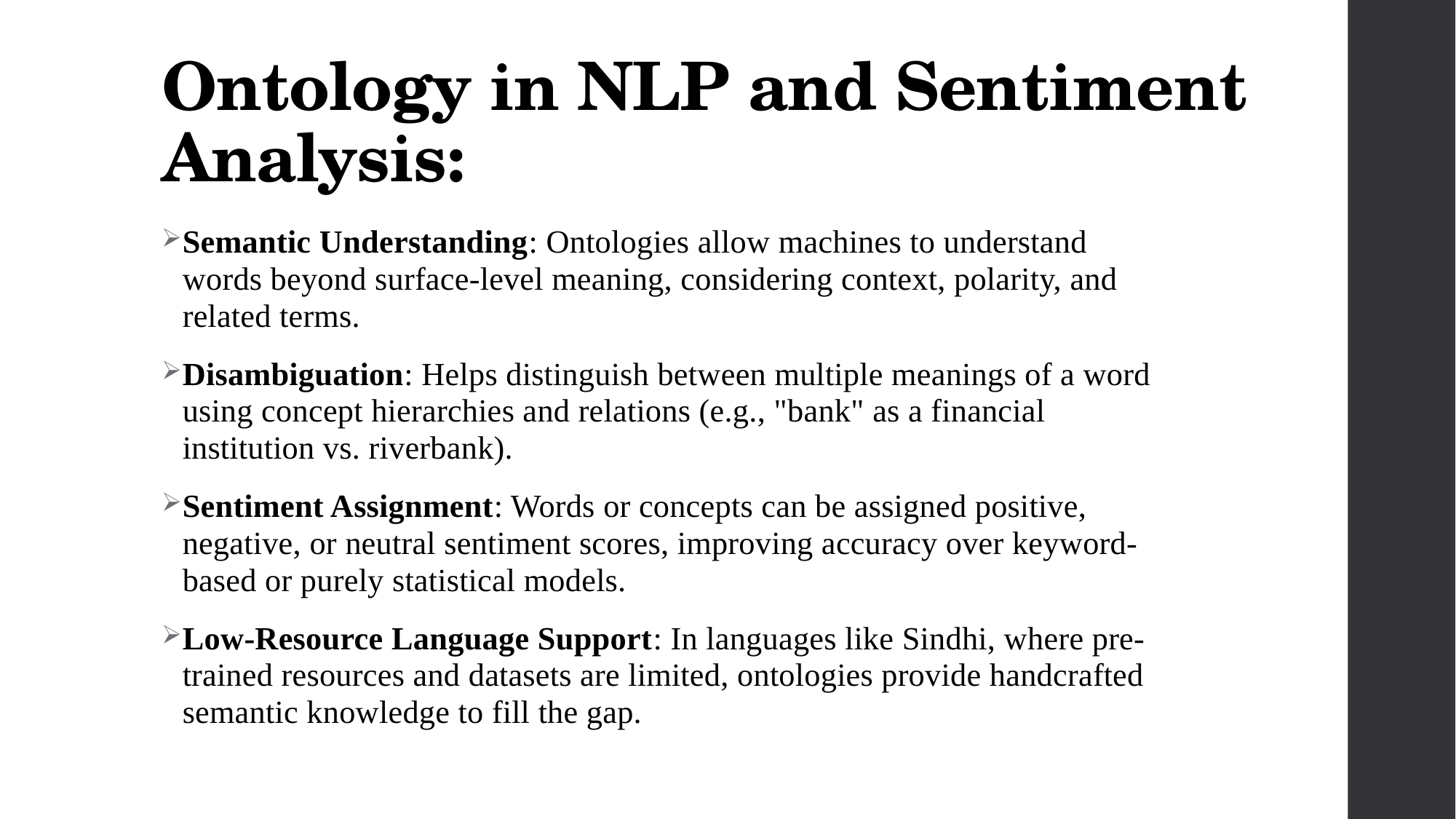

# Ontology in NLP and Sentiment Analysis:
Semantic Understanding: Ontologies allow machines to understand words beyond surface-level meaning, considering context, polarity, and related terms.
Disambiguation: Helps distinguish between multiple meanings of a word using concept hierarchies and relations (e.g., "bank" as a financial institution vs. riverbank).
Sentiment Assignment: Words or concepts can be assigned positive, negative, or neutral sentiment scores, improving accuracy over keyword-based or purely statistical models.
Low-Resource Language Support: In languages like Sindhi, where pre-trained resources and datasets are limited, ontologies provide handcrafted semantic knowledge to fill the gap.